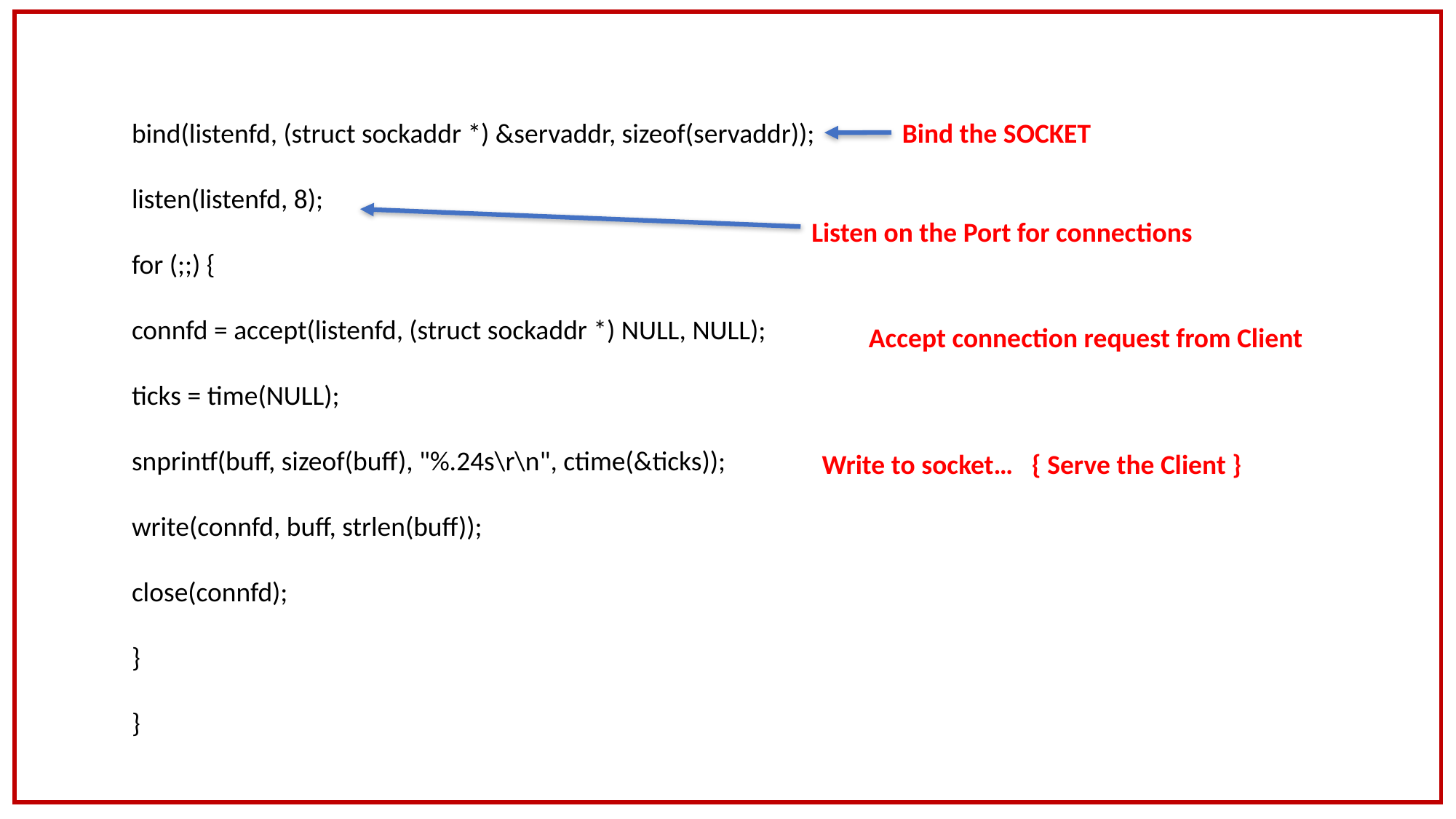

bind(listenfd, (struct sockaddr *) &servaddr, sizeof(servaddr));

listen(listenfd, 8);

for (;;) {

connfd = accept(listenfd, (struct sockaddr *) NULL, NULL);

ticks = time(NULL);

snprintf(buff, sizeof(buff), "%.24s\r\n", ctime(&ticks));

write(connfd, buff, strlen(buff));

close(connfd);

}

}
Bind the SOCKET

Listen on the Port for connections
Accept connection request from Client
Write to socket…   { Serve the Client }